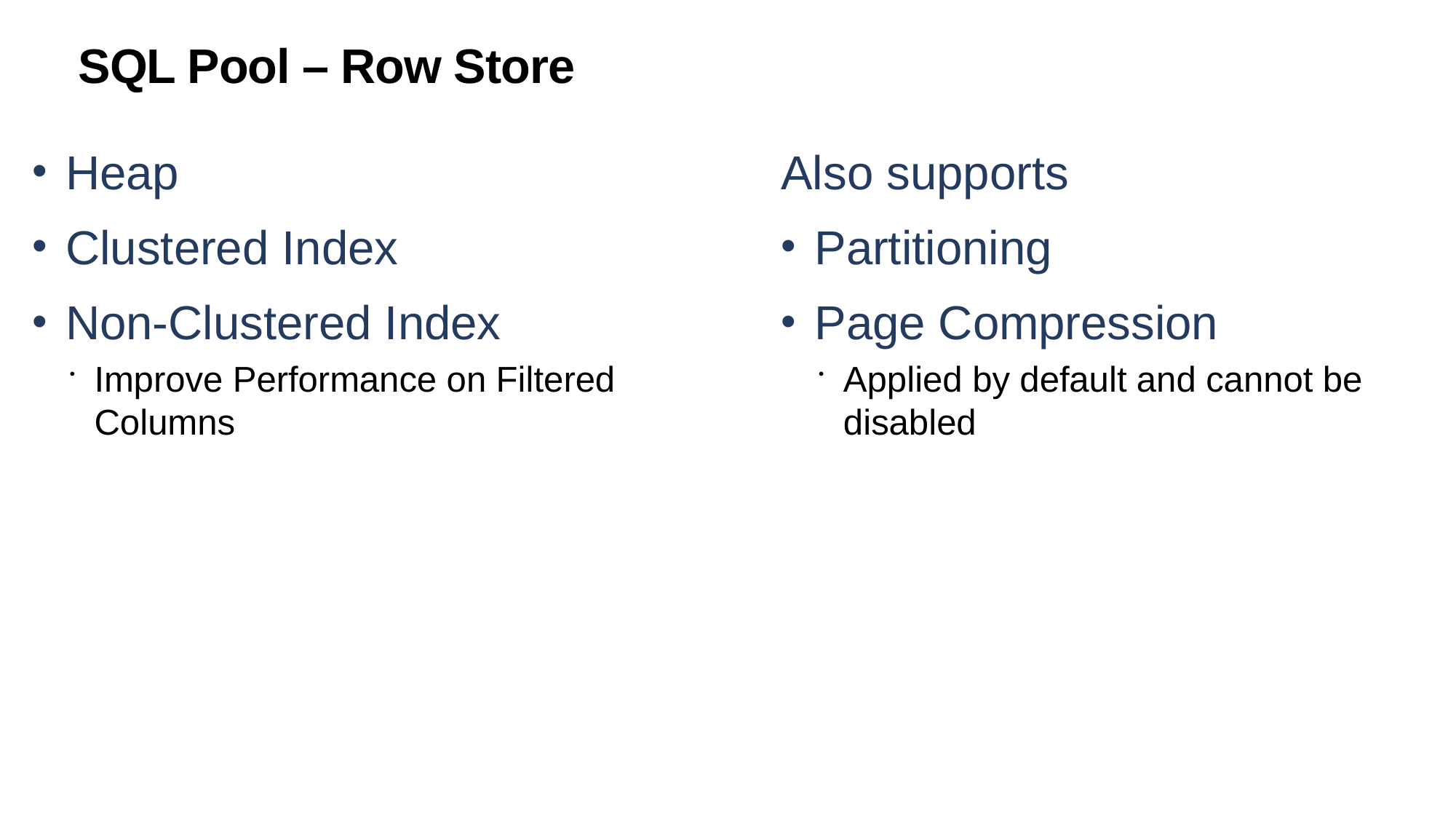

# SQL Pool – Row Store
Heap
Clustered Index
Non-Clustered Index
Improve Performance on Filtered Columns

Also supports
Partitioning
Page Compression
Applied by default and cannot be disabled